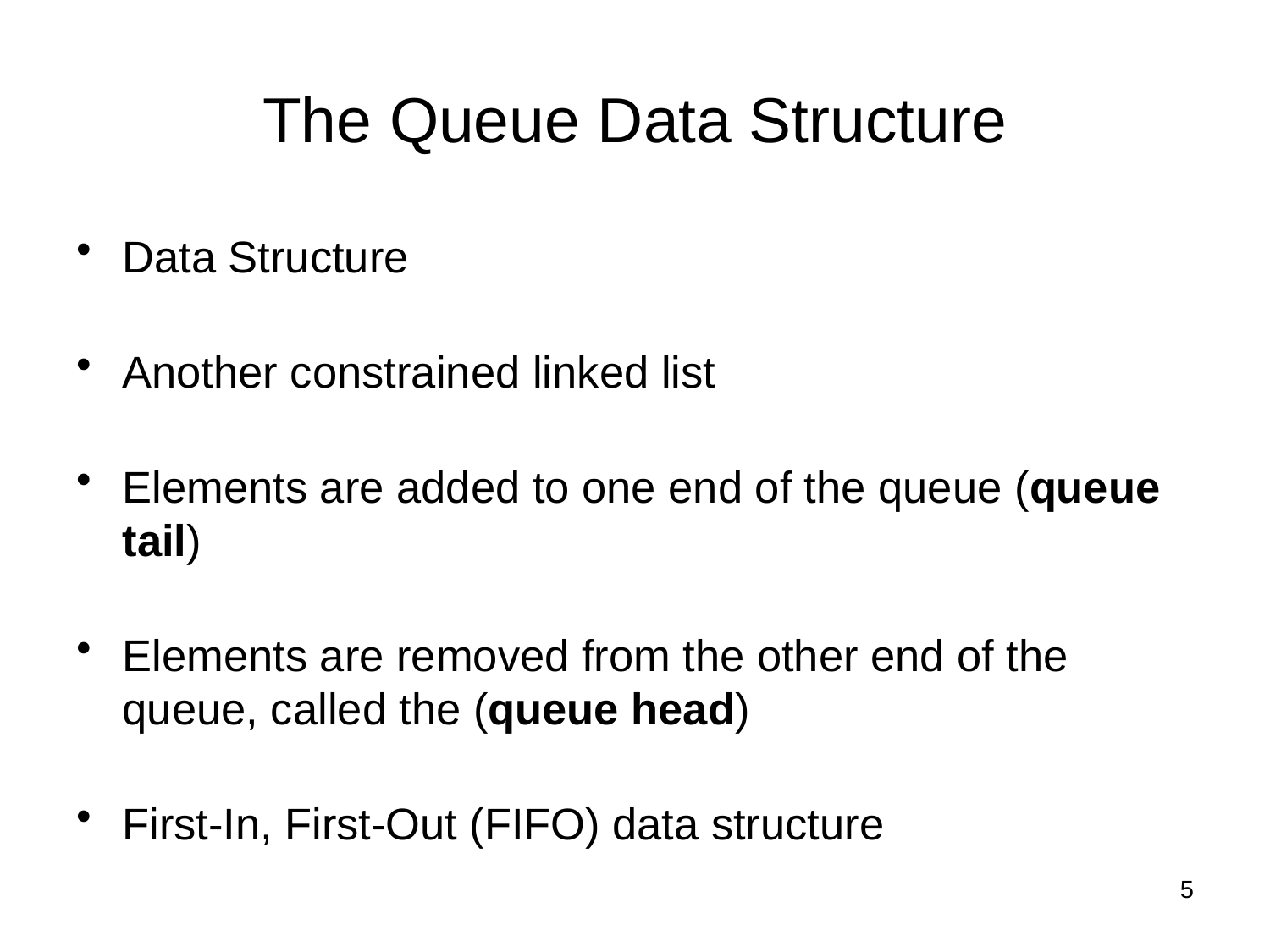

# The Queue Data Structure
Data Structure
Another constrained linked list
Elements are added to one end of the queue (queue tail)
Elements are removed from the other end of the queue, called the (queue head)
First-In, First-Out (FIFO) data structure
5